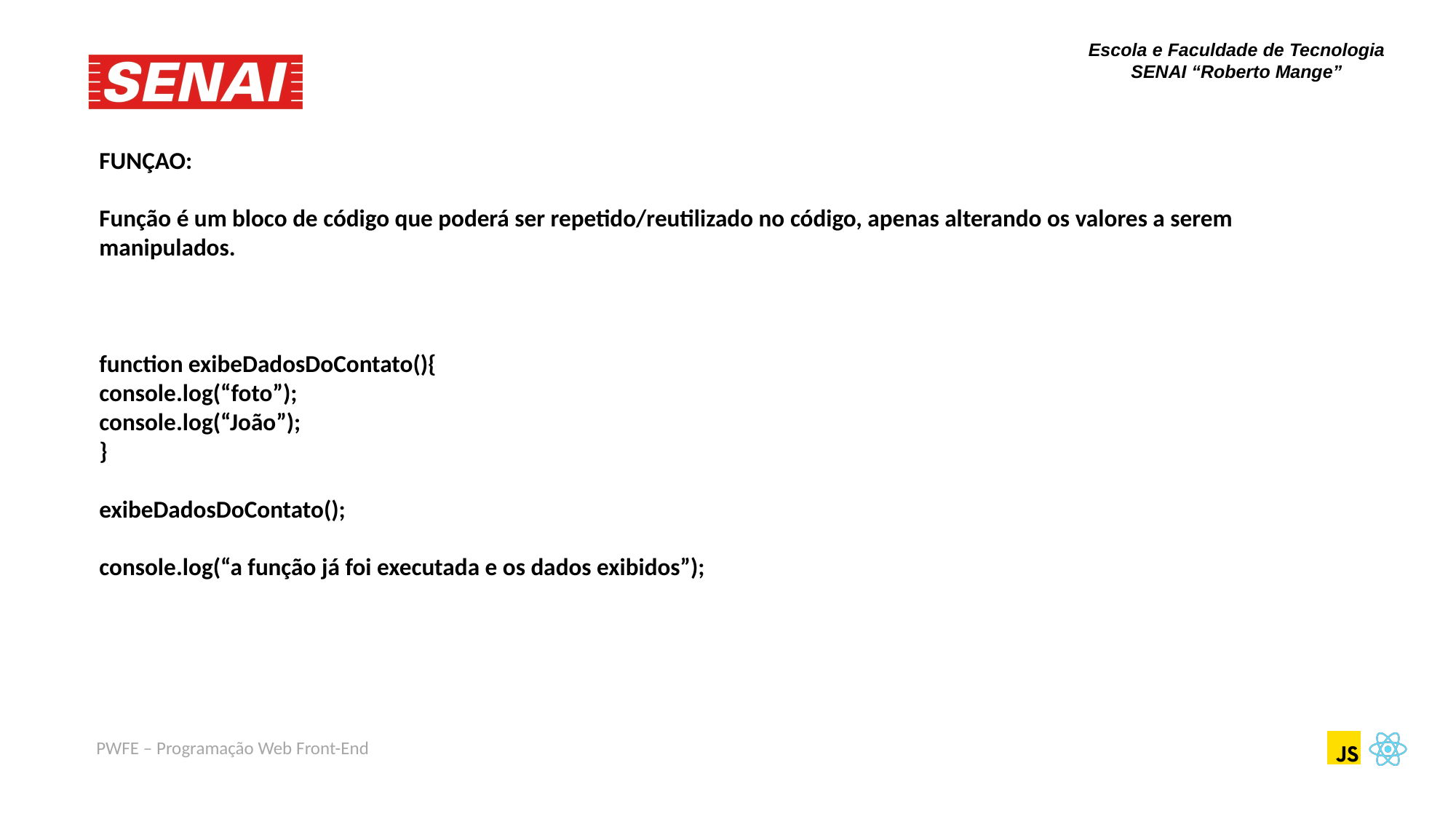

FUNÇAO:

Função é um bloco de código que poderá ser repetido/reutilizado no código, apenas alterando os valores a serem manipulados.

function exibeDadosDoContato(){
console.log(“foto”);
console.log(“João”);
}

exibeDadosDoContato();

console.log(“a função já foi executada e os dados exibidos”);